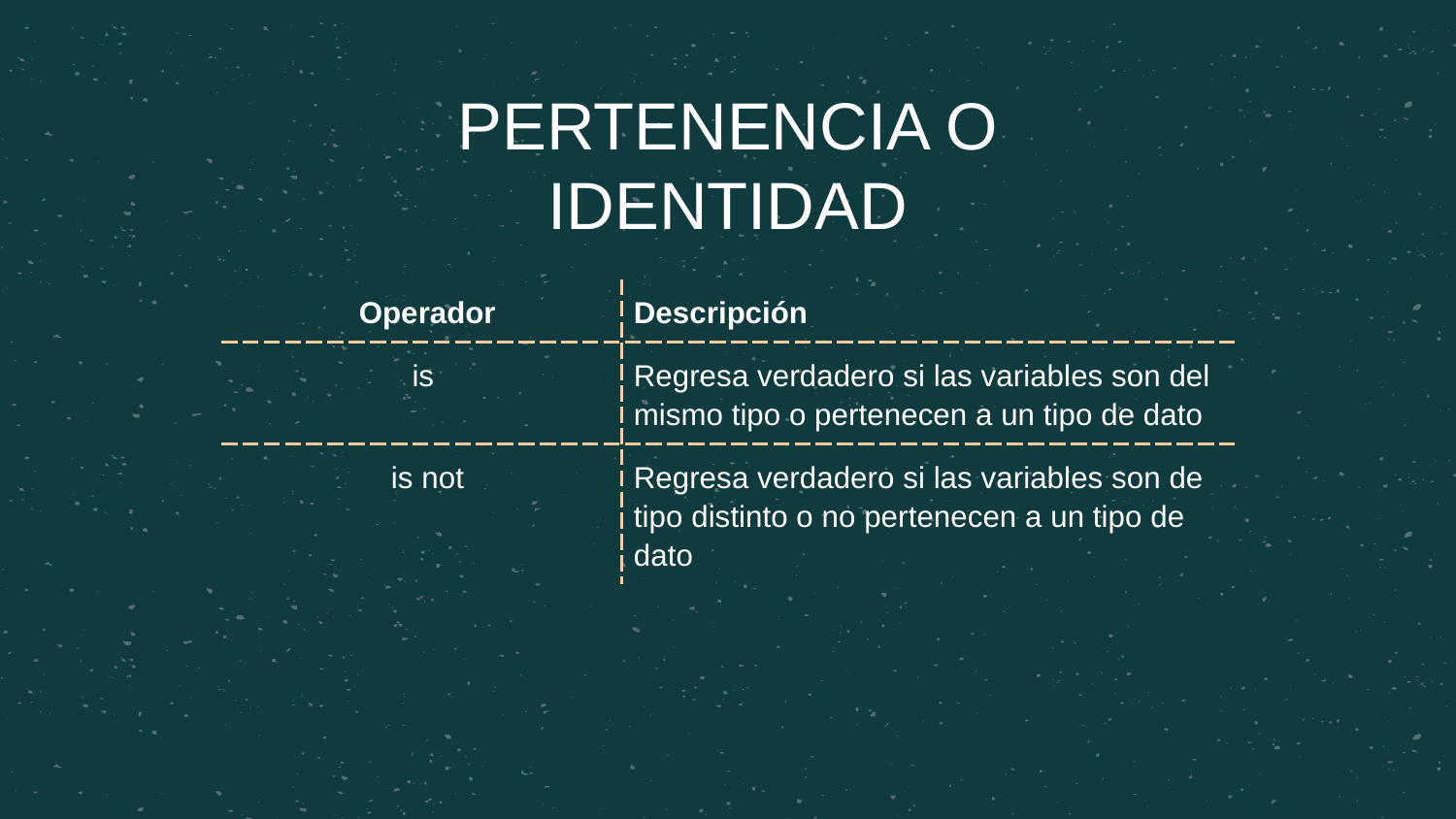

# PERTENENCIA O IDENTIDAD
| Operador | Descripción |
| --- | --- |
| is | Regresa verdadero si las variables son del mismo tipo o pertenecen a un tipo de dato |
| is not | Regresa verdadero si las variables son de tipo distinto o no pertenecen a un tipo de dato |